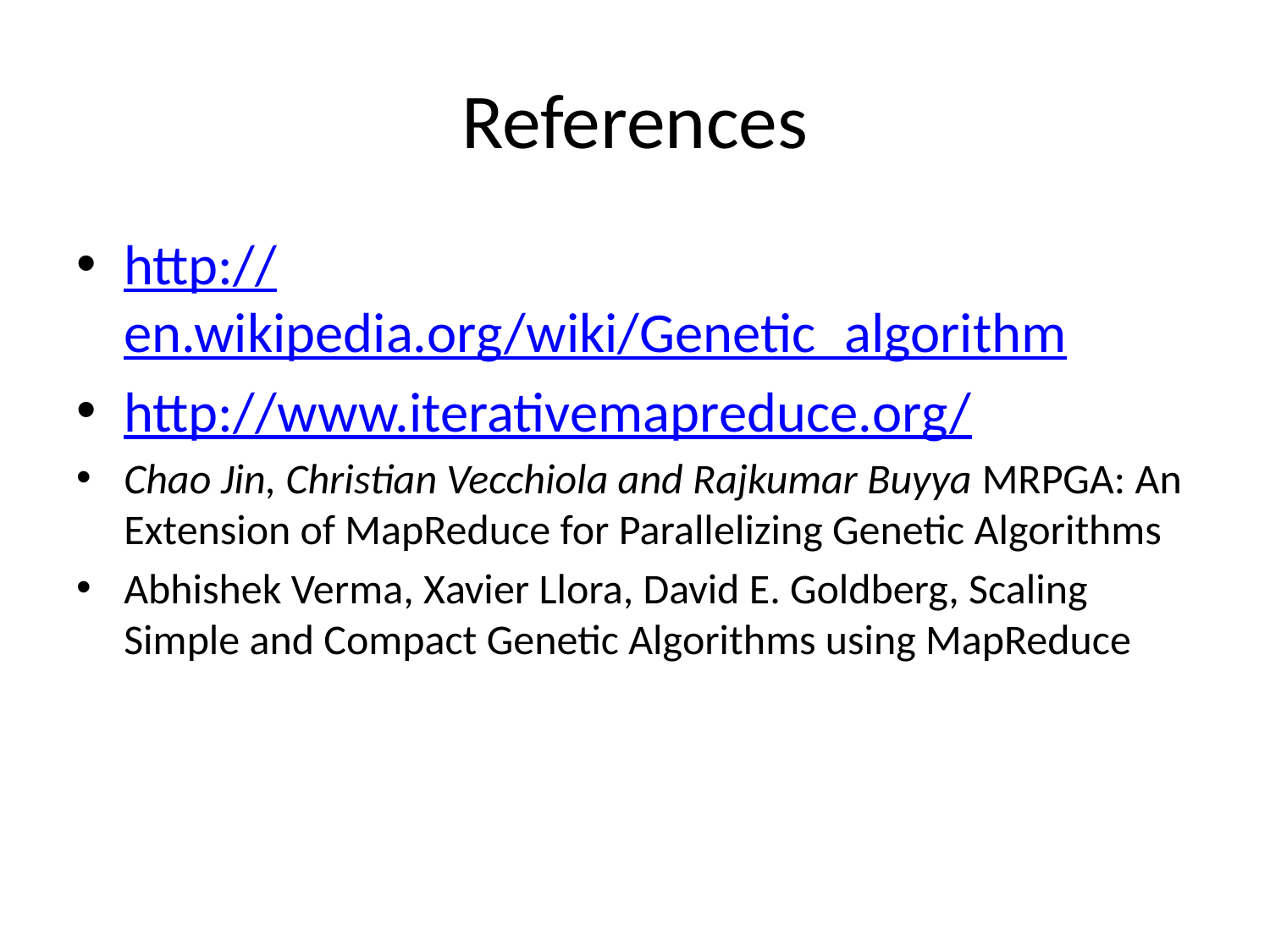

# References
http://en.wikipedia.org/wiki/Genetic_algorithm
http://www.iterativemapreduce.org/
Chao Jin, Christian Vecchiola and Rajkumar Buyya MRPGA: An Extension of MapReduce for Parallelizing Genetic Algorithms
Abhishek Verma, Xavier Llora, David E. Goldberg, Scaling Simple and Compact Genetic Algorithms using MapReduce